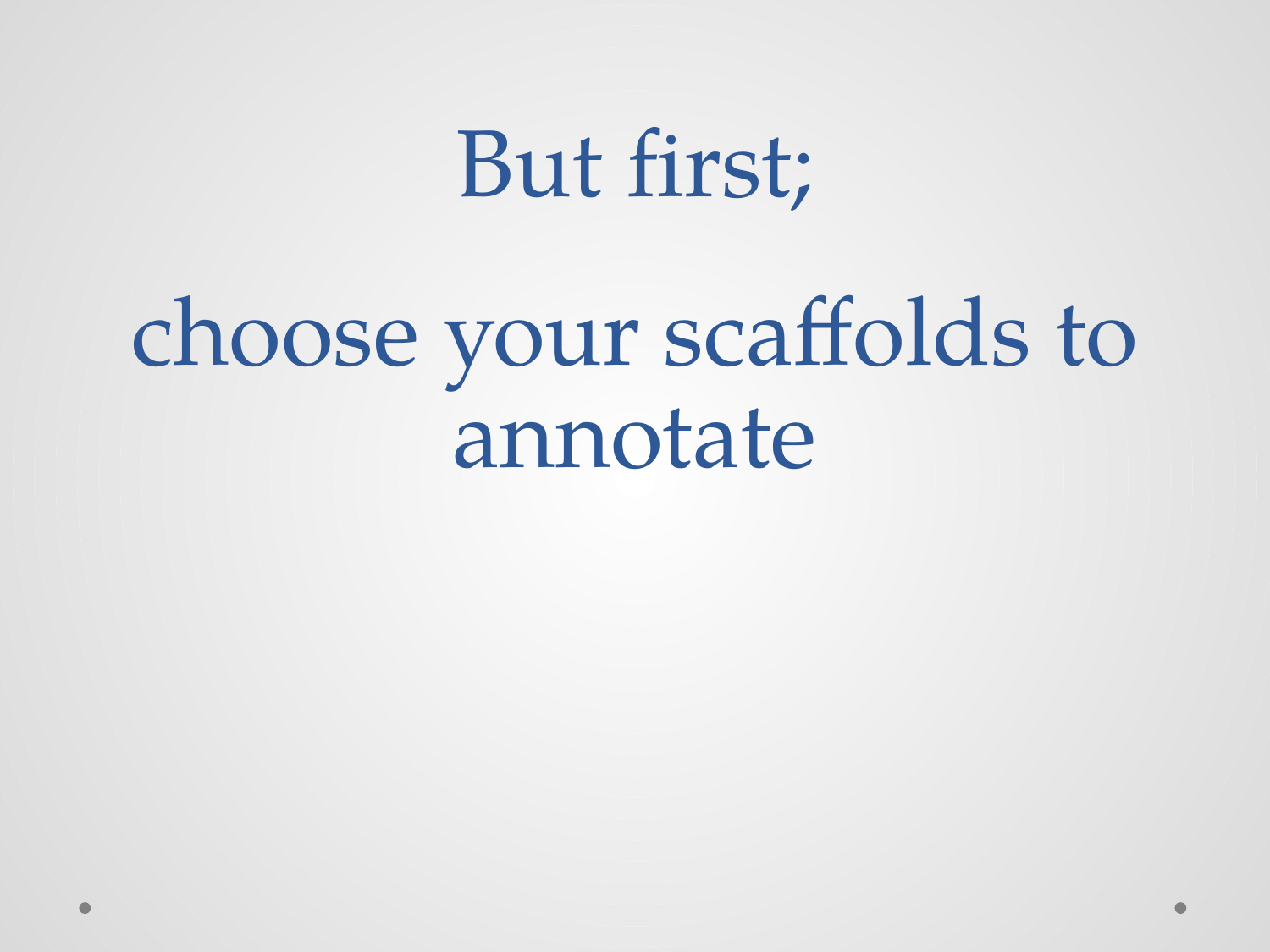

# But first;
choose your scaffolds to annotate